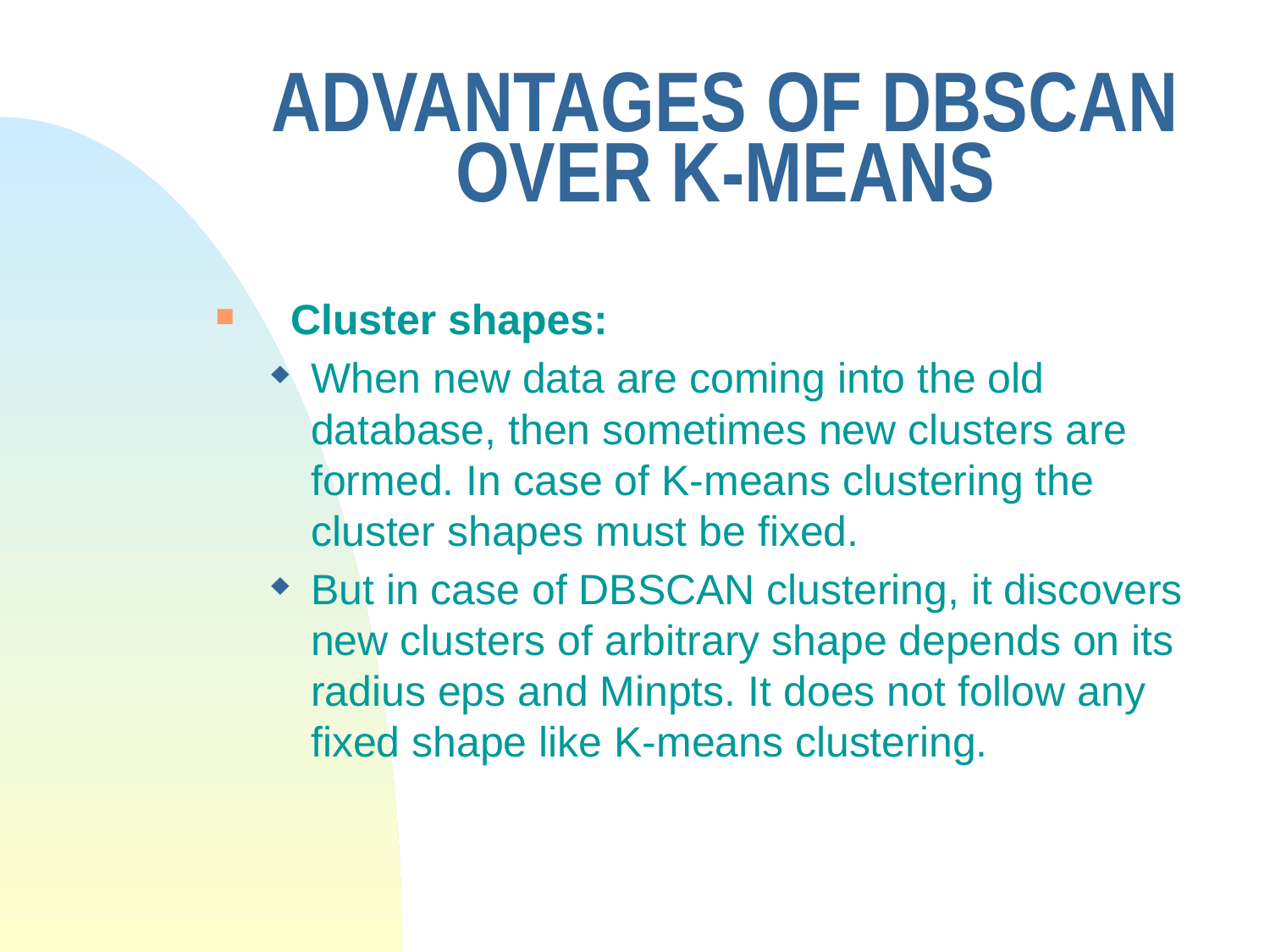

# ADVANTAGES OF DBSCAN OVER K-MEANS
Cluster shapes:
When new data are coming into the old database, then sometimes new clusters are formed. In case of K-means clustering the cluster shapes must be fixed.
But in case of DBSCAN clustering, it discovers new clusters of arbitrary shape depends on its radius eps and Minpts. It does not follow any fixed shape like K-means clustering.